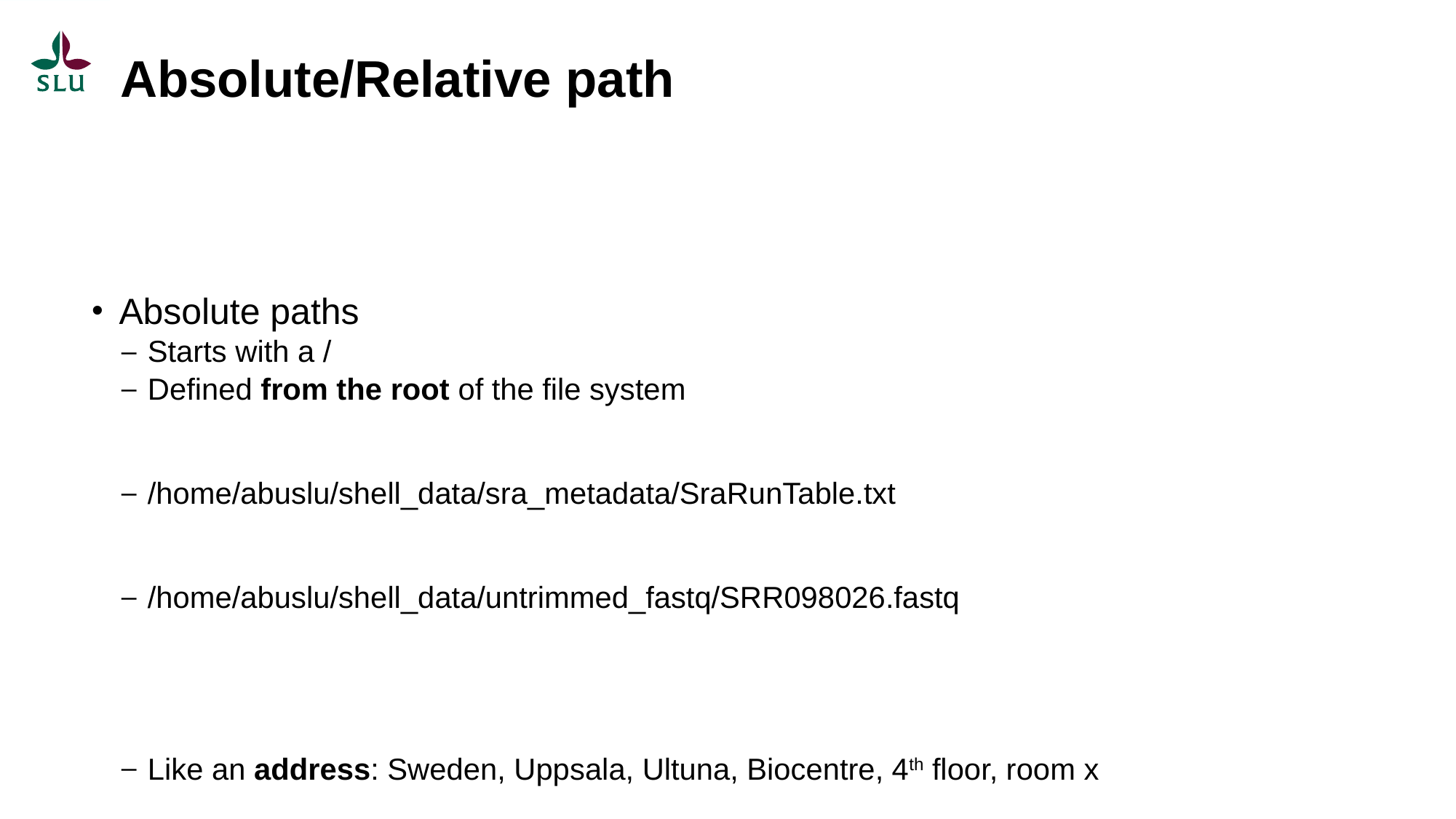

Absolute/Relative path

#
Absolute paths
Starts with a /
Defined from the root of the file system

/home/abuslu/shell_data/sra_metadata/SraRunTable.txt

/home/abuslu/shell_data/untrimmed_fastq/SRR098026.fastq

Like an address: Sweden, Uppsala, Ultuna, Biocentre, 4th floor, room x